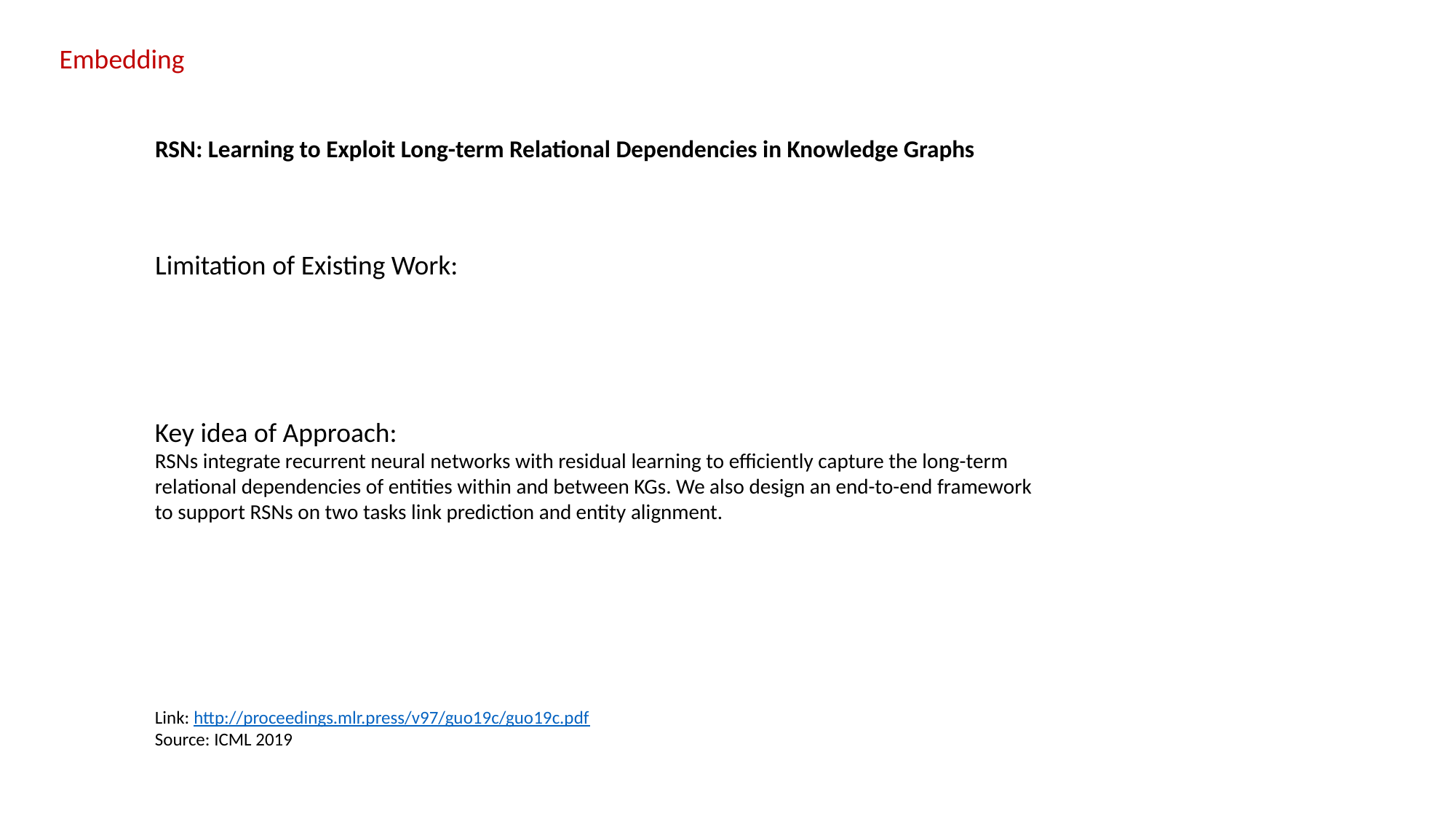

Embedding
# RSN: Learning to Exploit Long-term Relational Dependencies in Knowledge Graphs
Limitation of Existing Work:

Key idea of Approach:
RSNs integrate recurrent neural networks with residual learning to efficiently capture the long-term relational dependencies of entities within and between KGs. We also design an end-to-end framework to support RSNs on two tasks link prediction and entity alignment.
Link: http://proceedings.mlr.press/v97/guo19c/guo19c.pdf
Source: ICML 2019